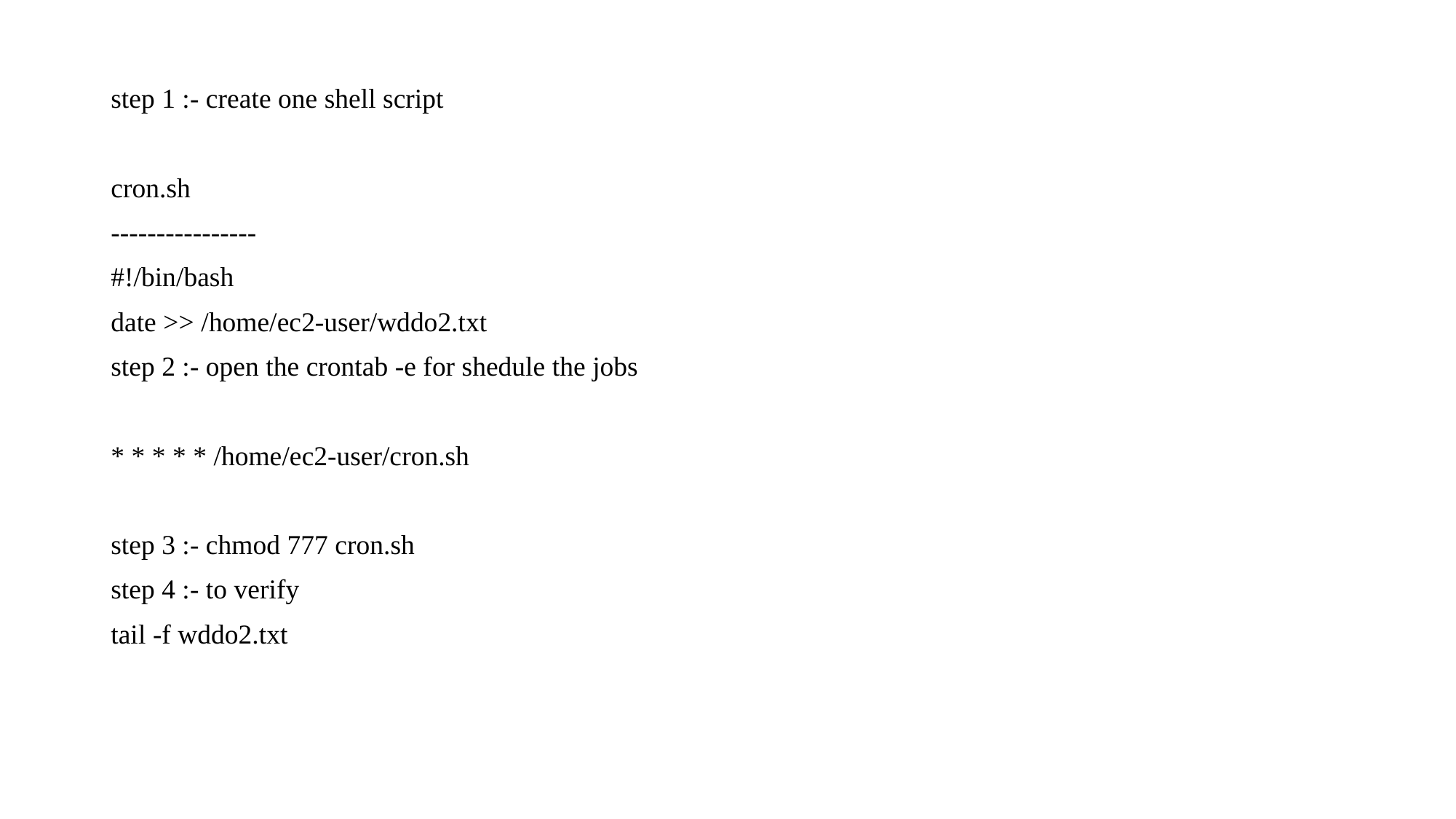

step 1 :- create one shell script

cron.sh
----------------
#!/bin/bash
date >> /home/ec2-user/wddo2.txt
step 2 :- open the crontab -e for shedule the jobs

* * * * * /home/ec2-user/cron.sh

step 3 :- chmod 777 cron.sh
step 4 :- to verify
tail -f wddo2.txt